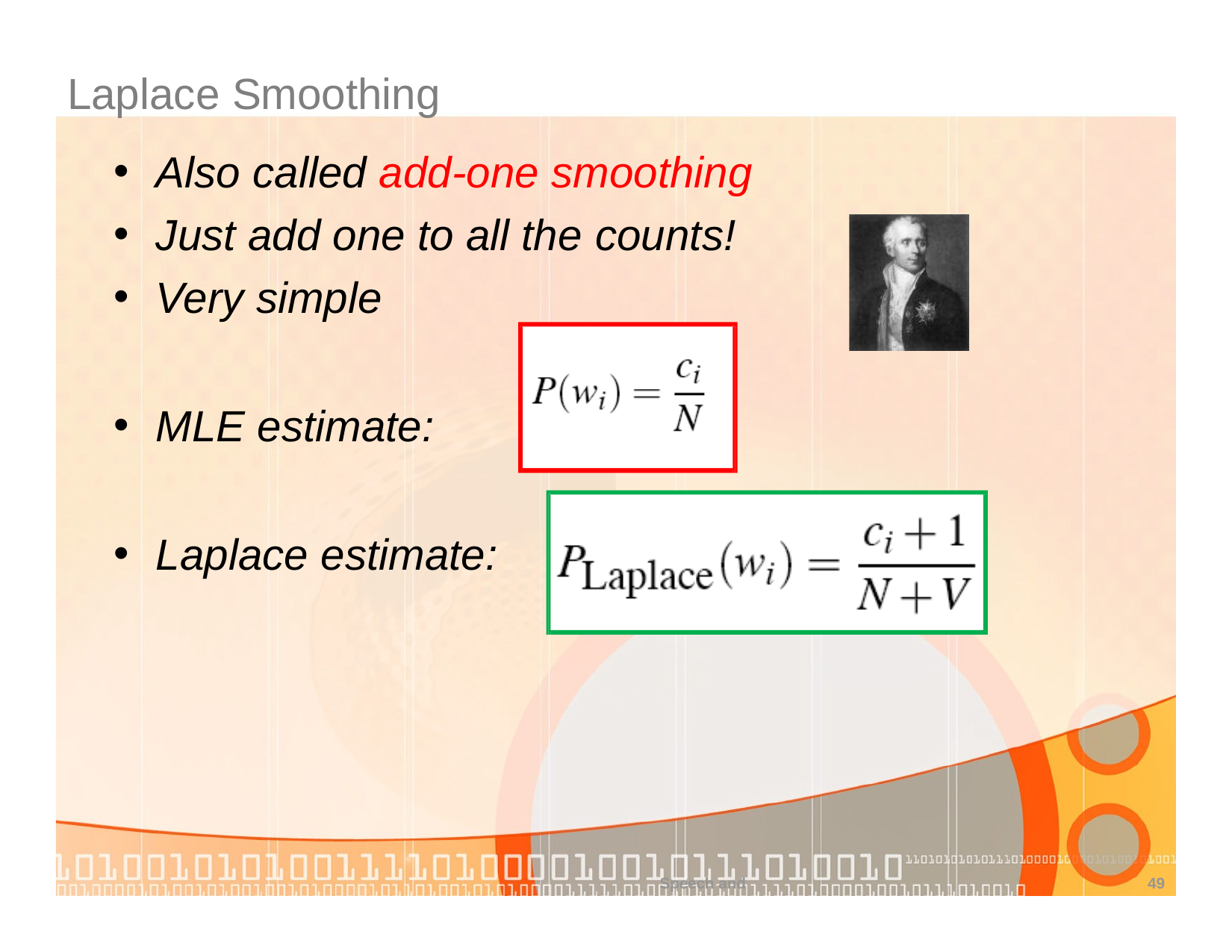

Laplace Smoothing
Also called add-one smoothing
Just add one to all the counts!
Very simple

MLE estimate:

Laplace estimate:

Speech and
49